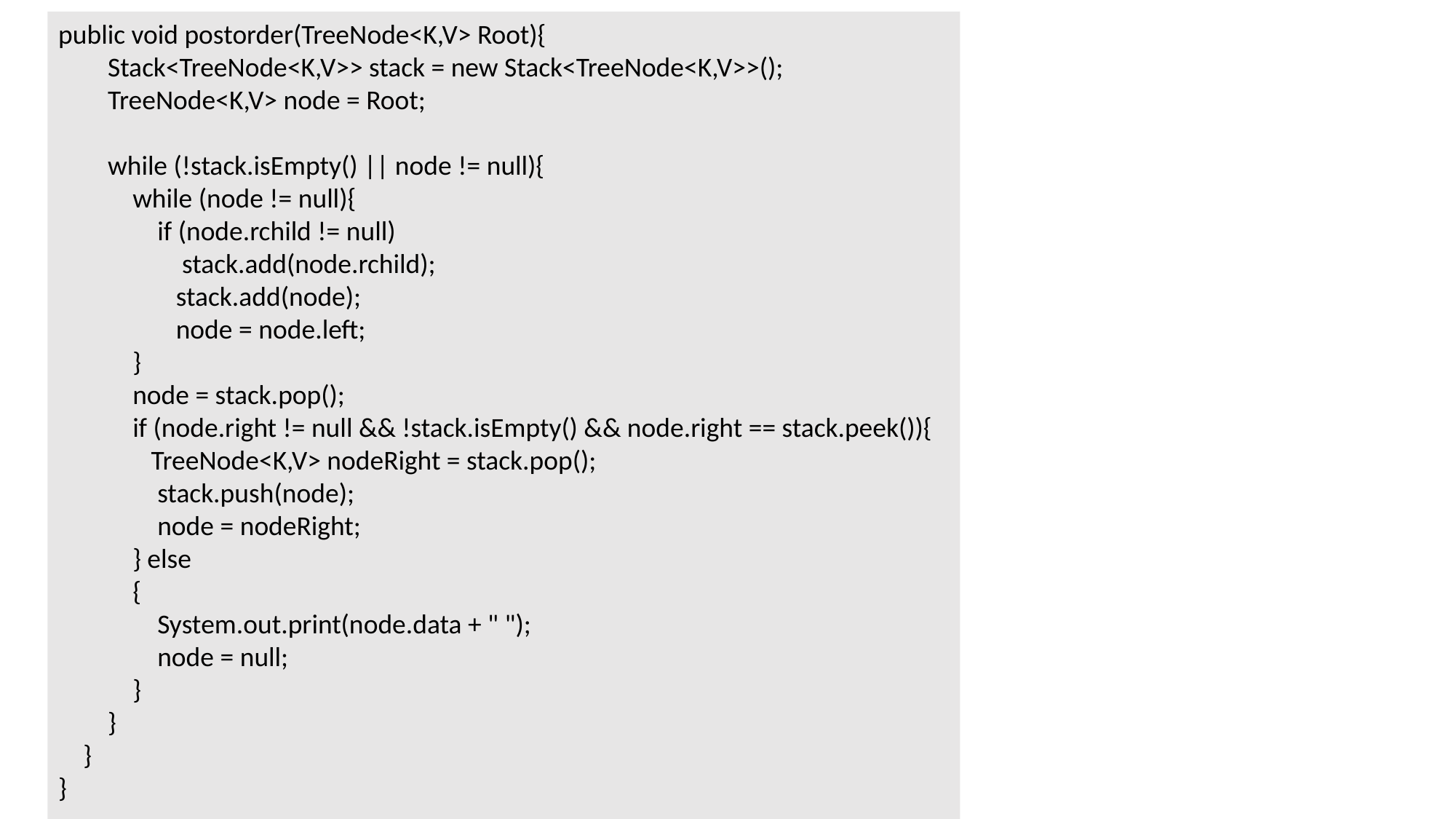

public void postorder(TreeNode<K,V> Root){
        Stack<TreeNode<K,V>> stack = new Stack<TreeNode<K,V>>();
        TreeNode<K,V> node = Root;

        while (!stack.isEmpty() || node != null){
            while (node != null){
                if (node.rchild != null)
                    stack.add(node.rchild);
                   stack.add(node);
                   node = node.left;
            }
            node = stack.pop();
            if (node.right != null && !stack.isEmpty() && node.right == stack.peek()){
               TreeNode<K,V> nodeRight = stack.pop();
                stack.push(node);
                node = nodeRight;
            } else
            {
                System.out.print(node.data + " ");
                node = null;
            }
        }
    }
}